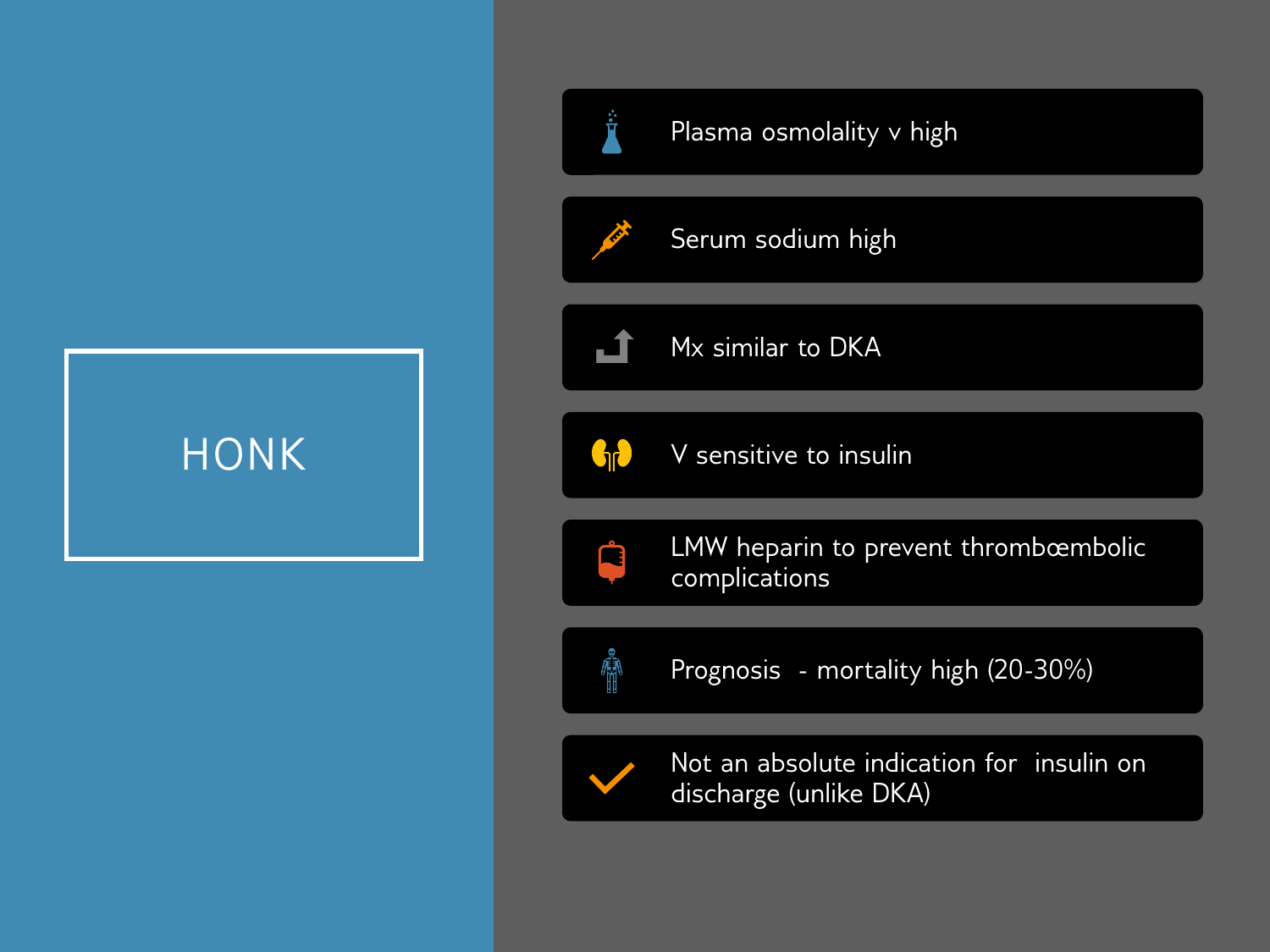

Plasma osmolality v high
Serum sodium high
Mx similar to DKA
V sensitive to insulin
LMW heparin to prevent thromboembolic complications
Prognosis  - mortality high (20-30%)
Not an absolute indication for  insulin on discharge (unlike DKA)
# HONK